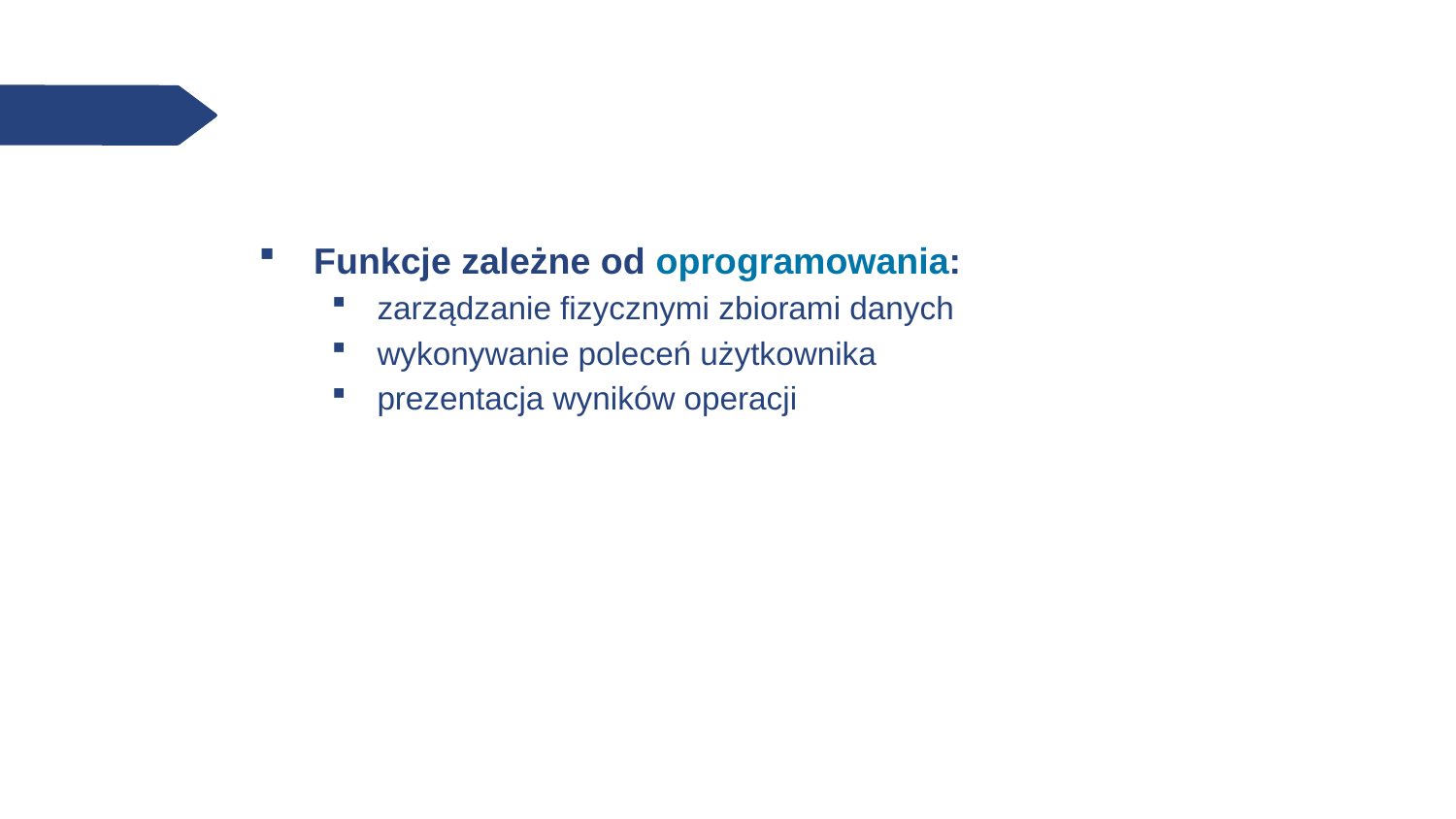

Funkcje zależne od oprogramowania:
zarządzanie fizycznymi zbiorami danych
wykonywanie poleceń użytkownika
prezentacja wyników operacji